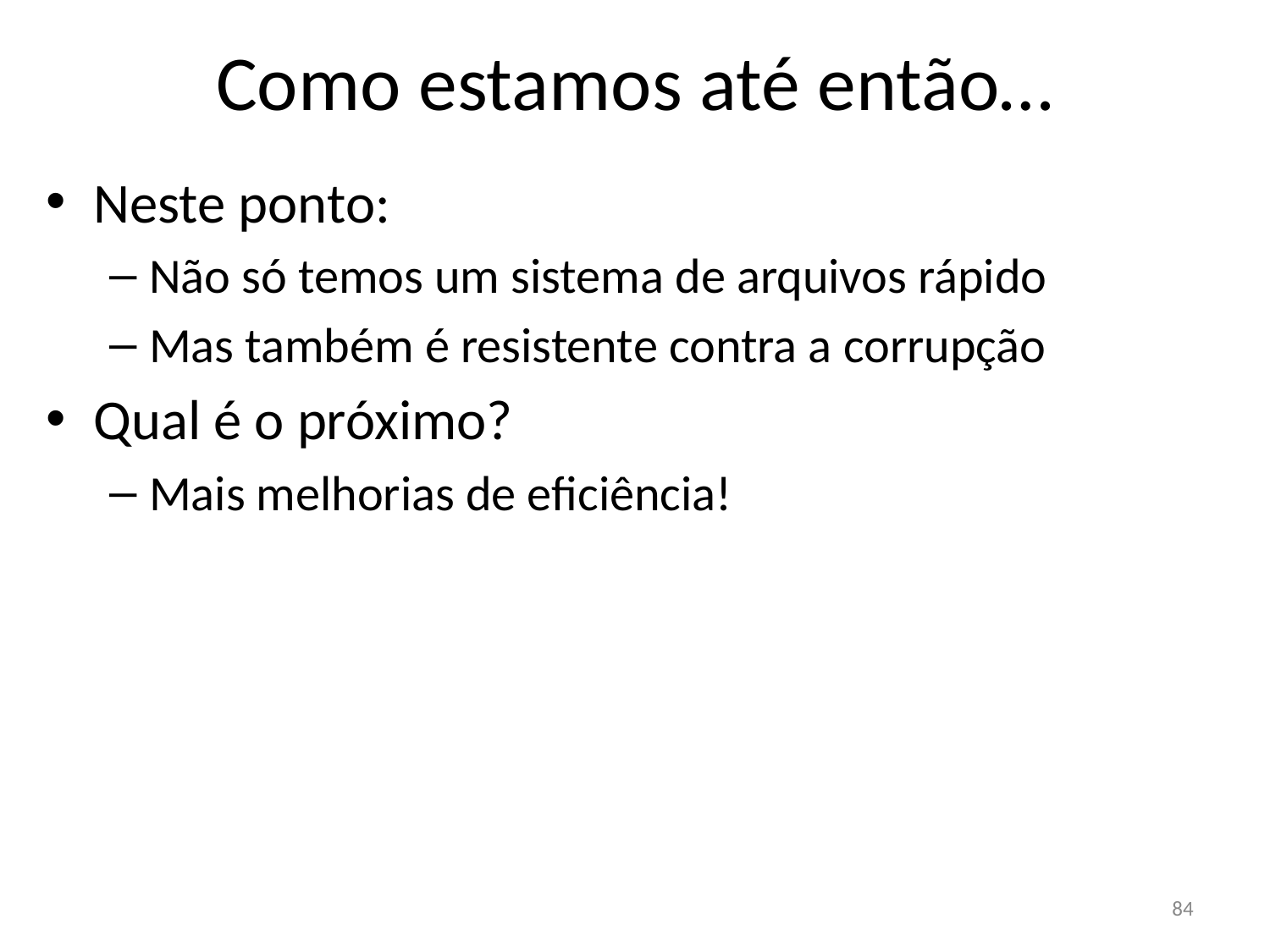

Como estamos até então…
Neste ponto:
Não só temos um sistema de arquivos rápido
Mas também é resistente contra a corrupção
Qual é o próximo?
Mais melhorias de eficiência!
84